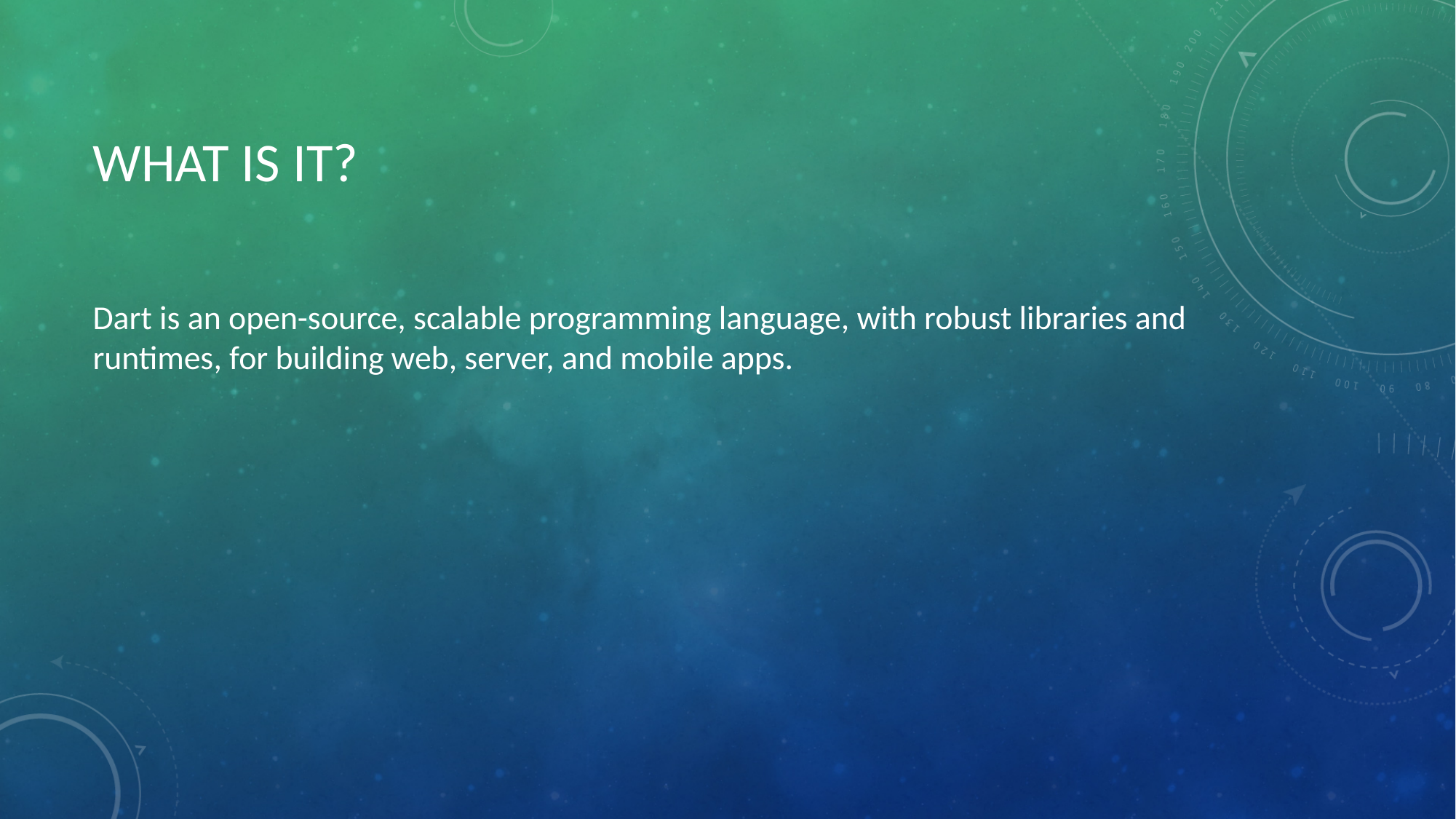

# What is it?
Dart is an open-source, scalable programming language, with robust libraries and runtimes, for building web, server, and mobile apps.